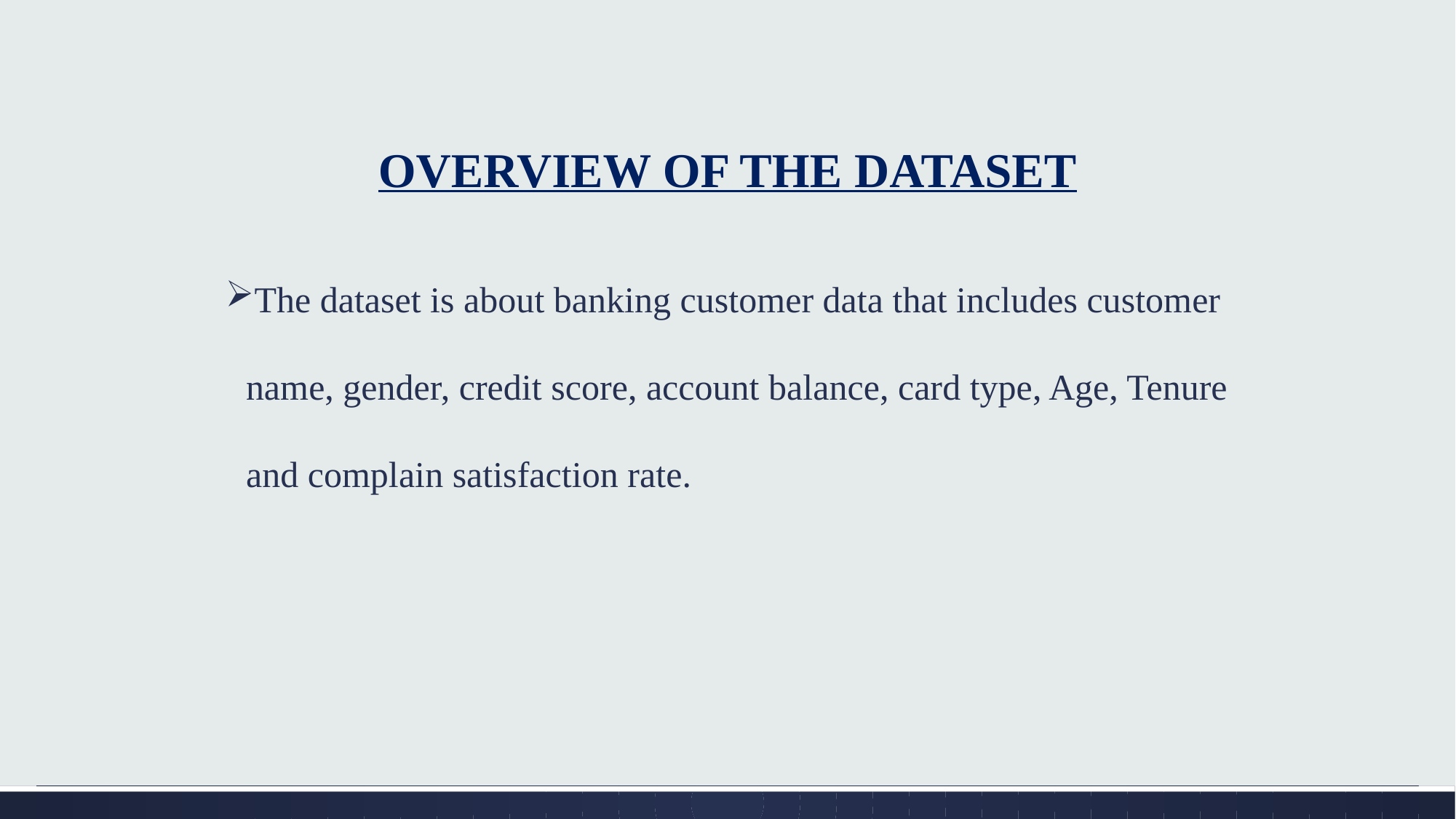

# OVERVIEW OF THE DATASET
The dataset is about banking customer data that includes customer name, gender, credit score, account balance, card type, Age, Tenure and complain satisfaction rate.